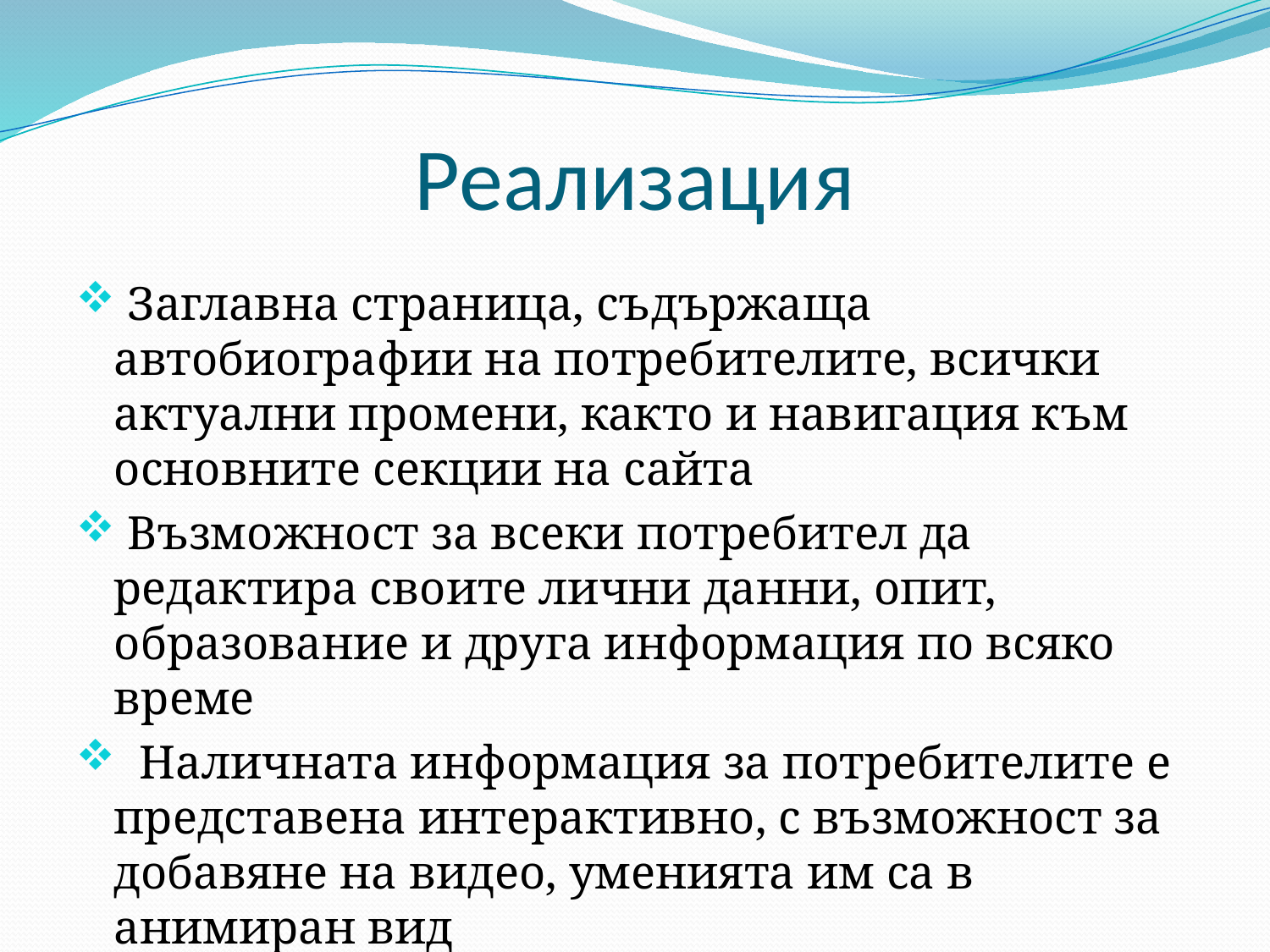

# Реализация
 Заглавна страница, съдържаща автобиографии на потребителите, всички актуални промени, както и навигация към основните секции на сайта
 Възможност за всеки потребител да редактира своите лични данни, опит, образование и друга информация по всяко време
  Наличната информация за потребителите е представена интерактивно, с възможност за добавяне на видео, уменията им са в анимиран вид